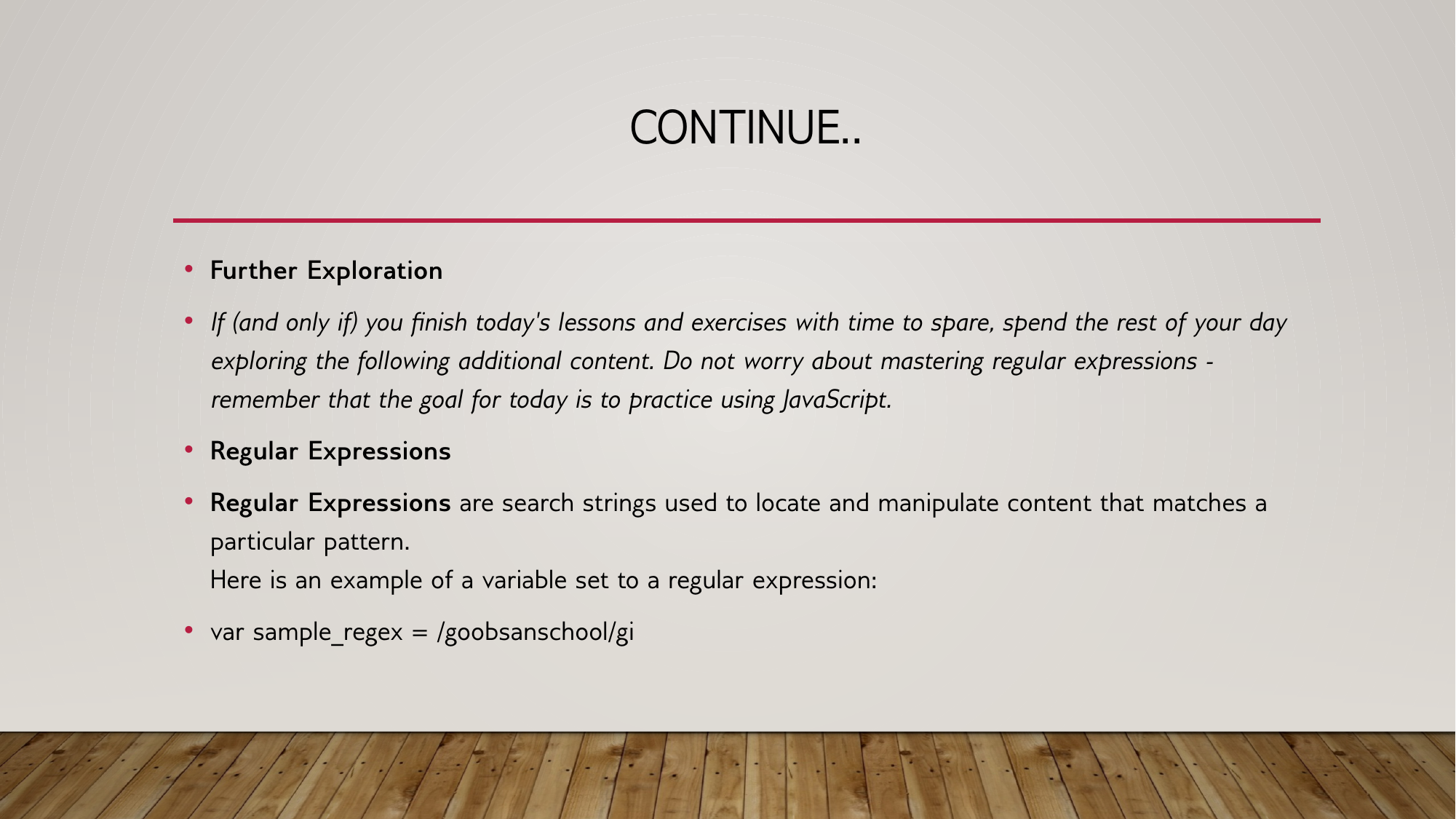

# Continue..
Further Exploration
If (and only if) you finish today's lessons and exercises with time to spare, spend the rest of your day exploring the following additional content. Do not worry about mastering regular expressions - remember that the goal for today is to practice using JavaScript.
Regular Expressions
Regular Expressions are search strings used to locate and manipulate content that matches a particular pattern. 
Here is an example of a variable set to a regular expression:
var sample_regex = /goobsanschool/gi